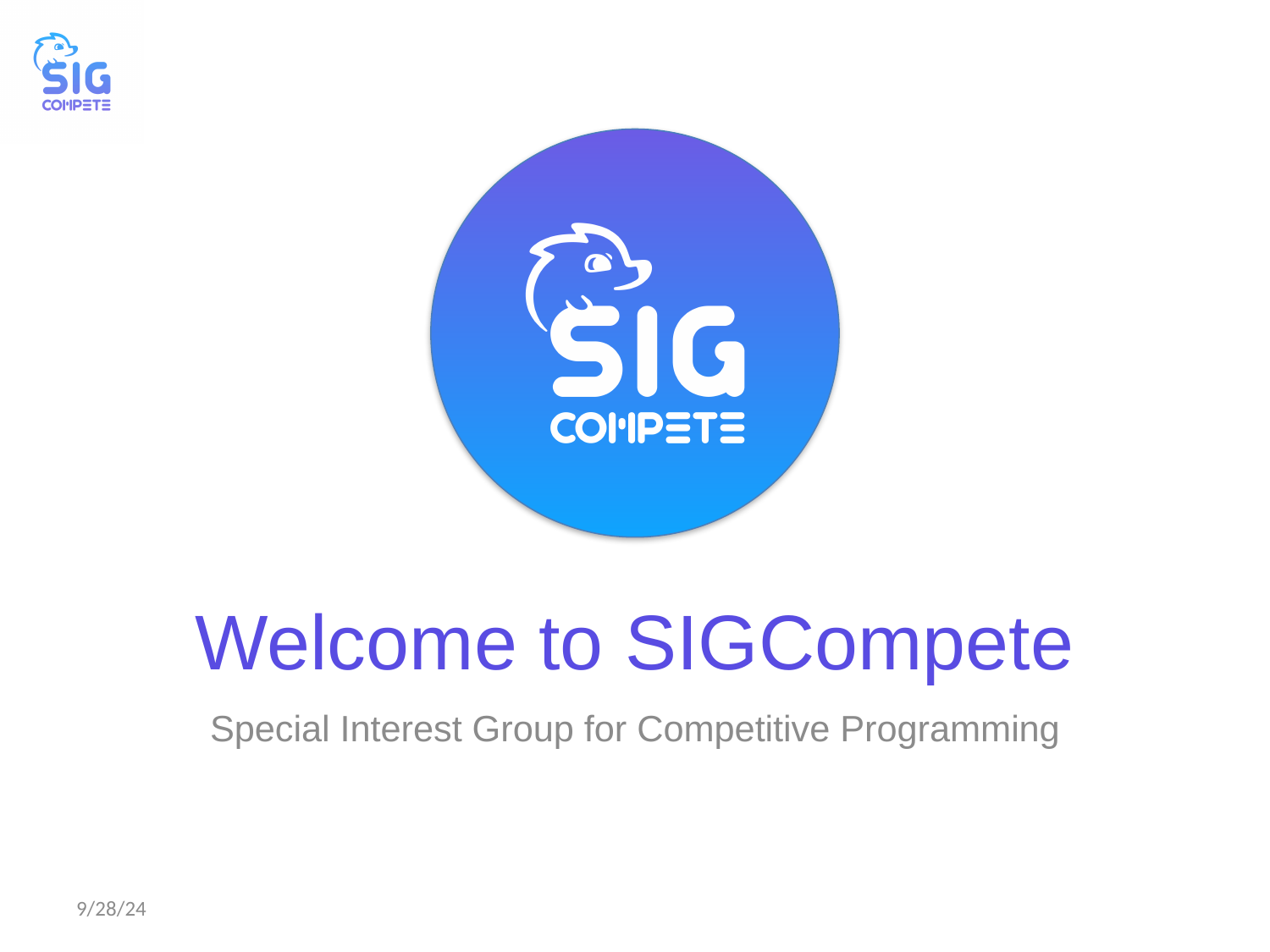

# Welcome to SIGCompete
Special Interest Group for Competitive Programming
9/28/24